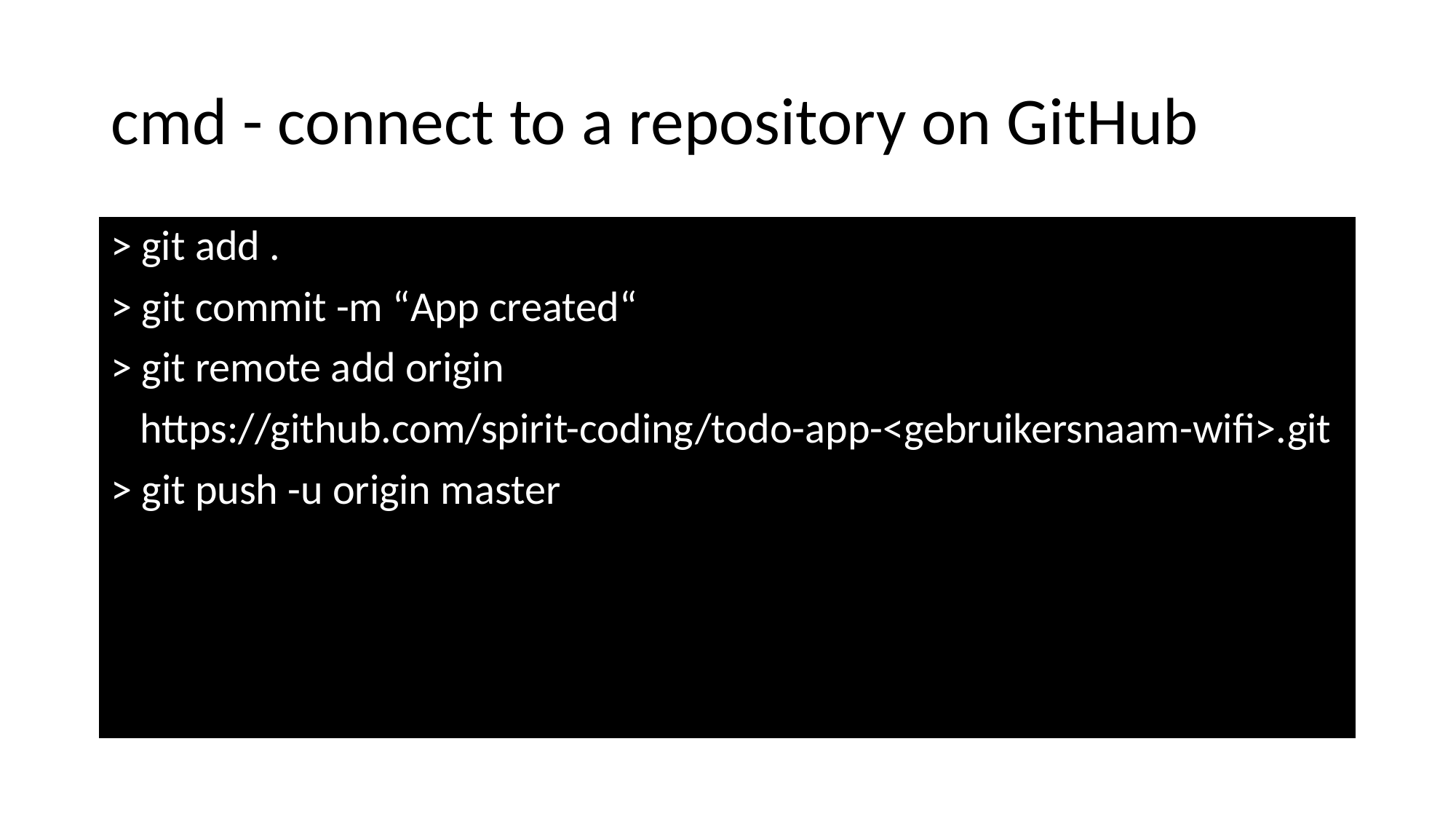

# cmd - connect to a repository on GitHub
> git add .
> git commit -m “App created“
> git remote add origin
   https://github.com/spirit-coding/todo-app-<gebruikersnaam-wifi>.git
> git push -u origin master